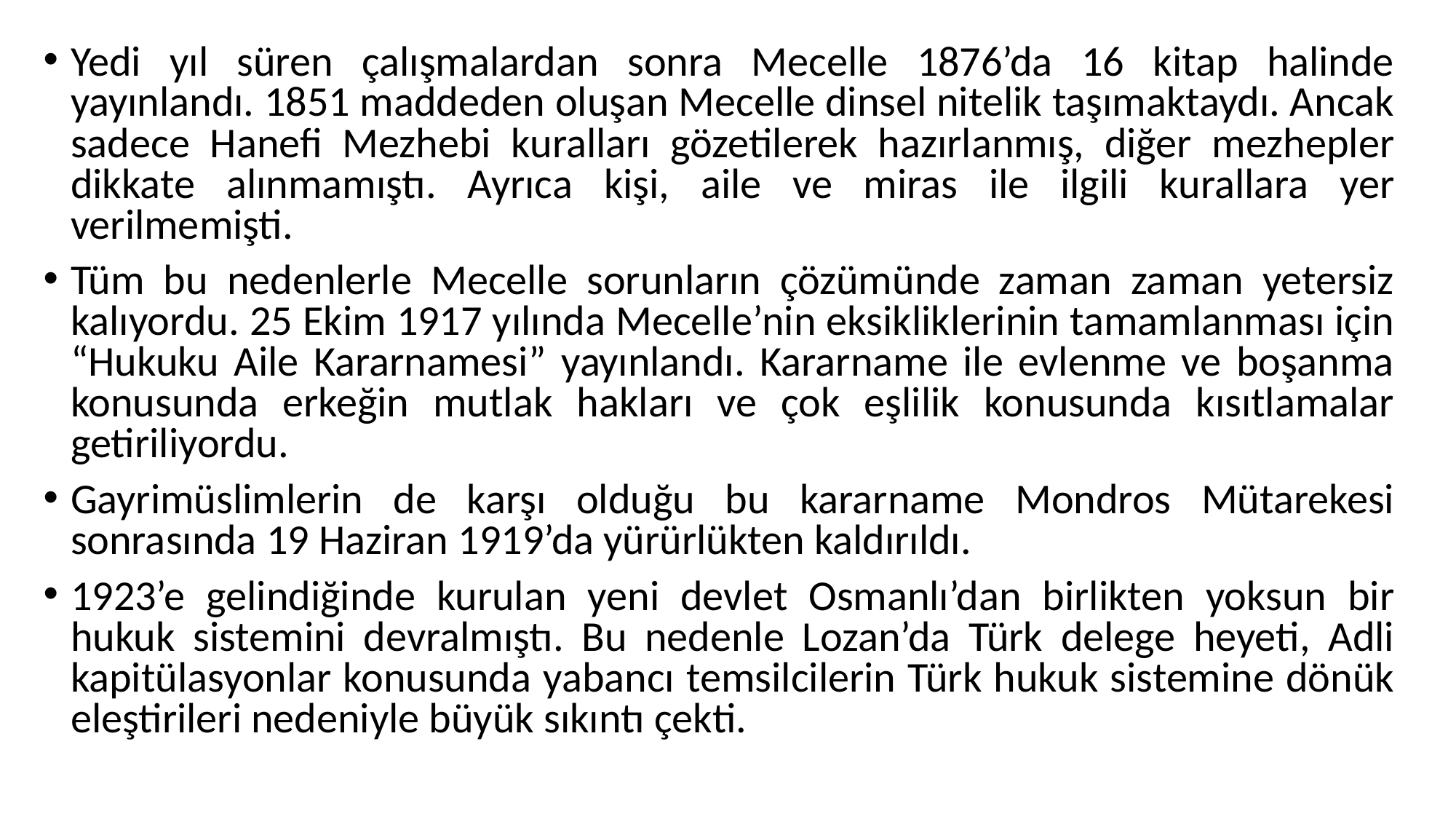

Yedi yıl süren çalışmalardan sonra Mecelle 1876’da 16 kitap halinde yayınlandı. 1851 maddeden oluşan Mecelle dinsel nitelik taşımaktaydı. Ancak sadece Hanefi Mezhebi kuralları gözetilerek hazırlanmış, diğer mezhepler dikkate alınmamıştı. Ayrıca kişi, aile ve miras ile ilgili kurallara yer verilmemişti.
Tüm bu nedenlerle Mecelle sorunların çözümünde zaman zaman yetersiz kalıyordu. 25 Ekim 1917 yılında Mecelle’nin eksikliklerinin tamamlanması için “Hukuku Aile Kararnamesi” yayınlandı. Kararname ile evlenme ve boşanma konusunda erkeğin mutlak hakları ve çok eşlilik konusunda kısıtlamalar getiriliyordu.
Gayrimüslimlerin de karşı olduğu bu kararname Mondros Mütarekesi sonrasında 19 Haziran 1919’da yürürlükten kaldırıldı.
1923’e gelindiğinde kurulan yeni devlet Osmanlı’dan birlikten yoksun bir hukuk sistemini devralmıştı. Bu nedenle Lozan’da Türk delege heyeti, Adli kapitülasyonlar konusunda yabancı temsilcilerin Türk hukuk sistemine dönük eleştirileri nedeniyle büyük sıkıntı çekti.